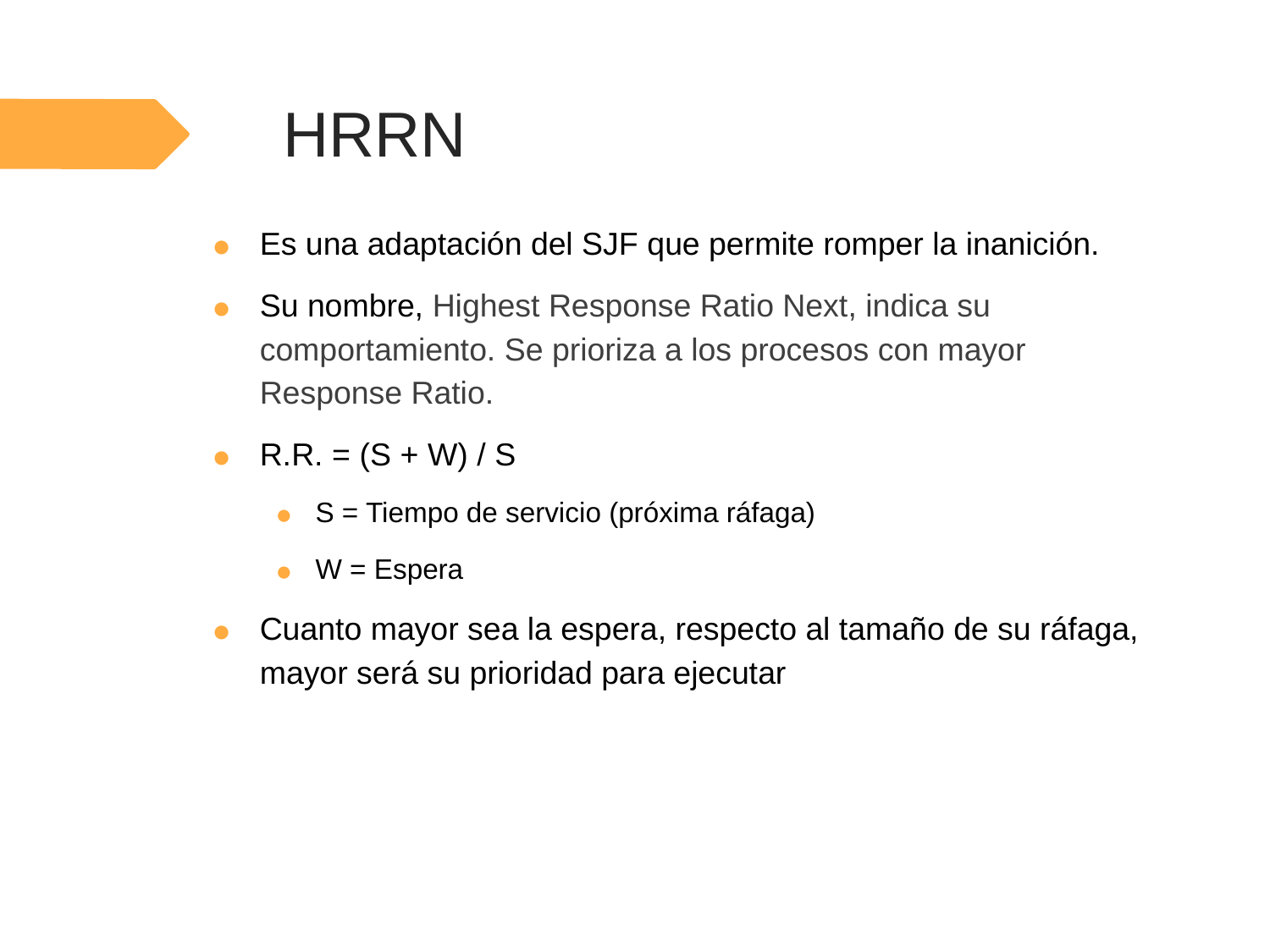

# HRRN
Es una adaptación del SJF que permite romper la inanición.
Su nombre, Highest Response Ratio Next, indica su comportamiento. Se prioriza a los procesos con mayor Response Ratio.
R.R. = (S + W) / S
S = Tiempo de servicio (próxima ráfaga)
W = Espera
Cuanto mayor sea la espera, respecto al tamaño de su ráfaga, mayor será su prioridad para ejecutar